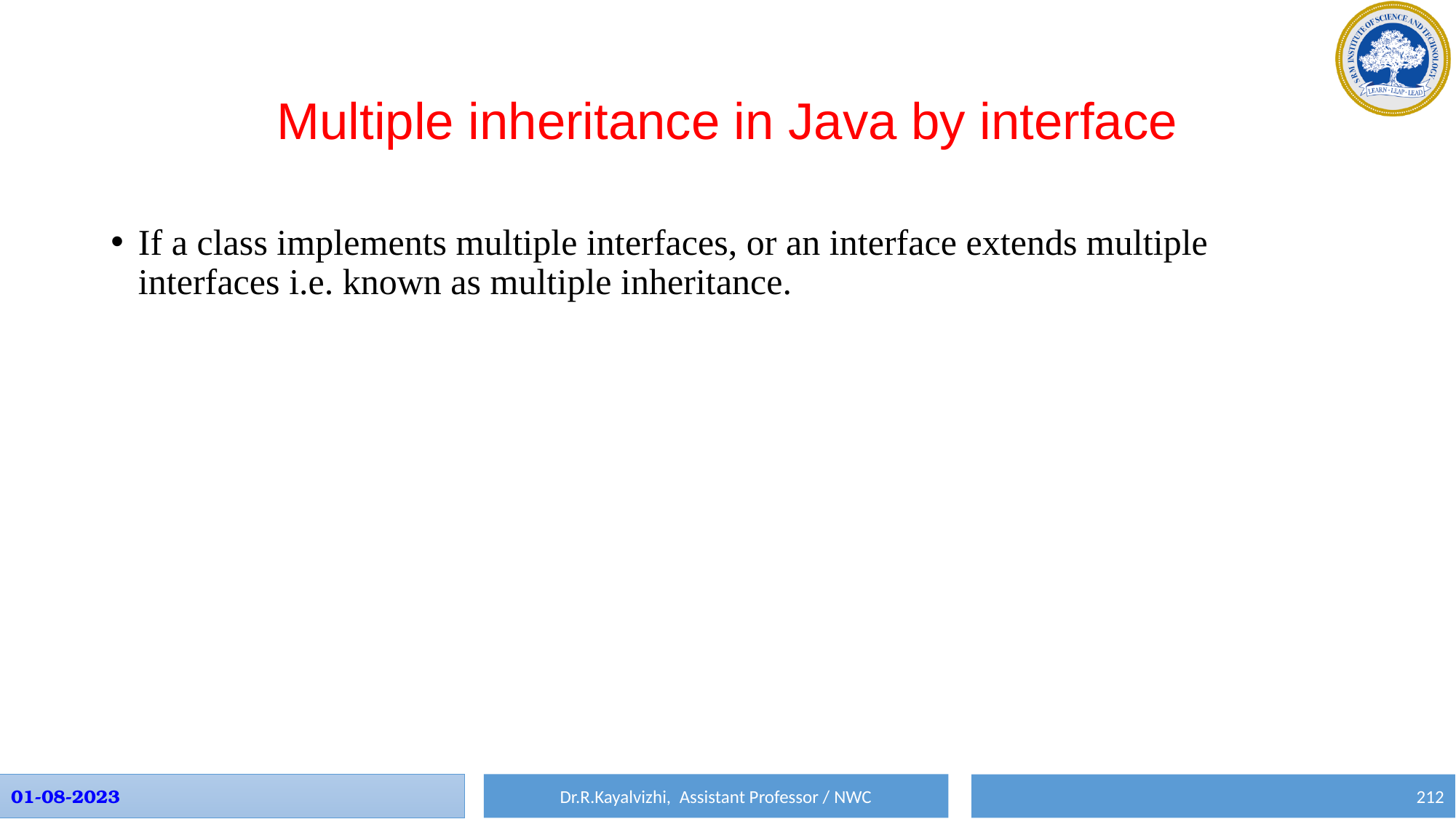

# Multiple inheritance in Java by interface
If a class implements multiple interfaces, or an interface extends multiple interfaces i.e. known as multiple inheritance.

Dr.R.Kayalvizhi,  Assistant Professor / NWC
01-08-2023
212